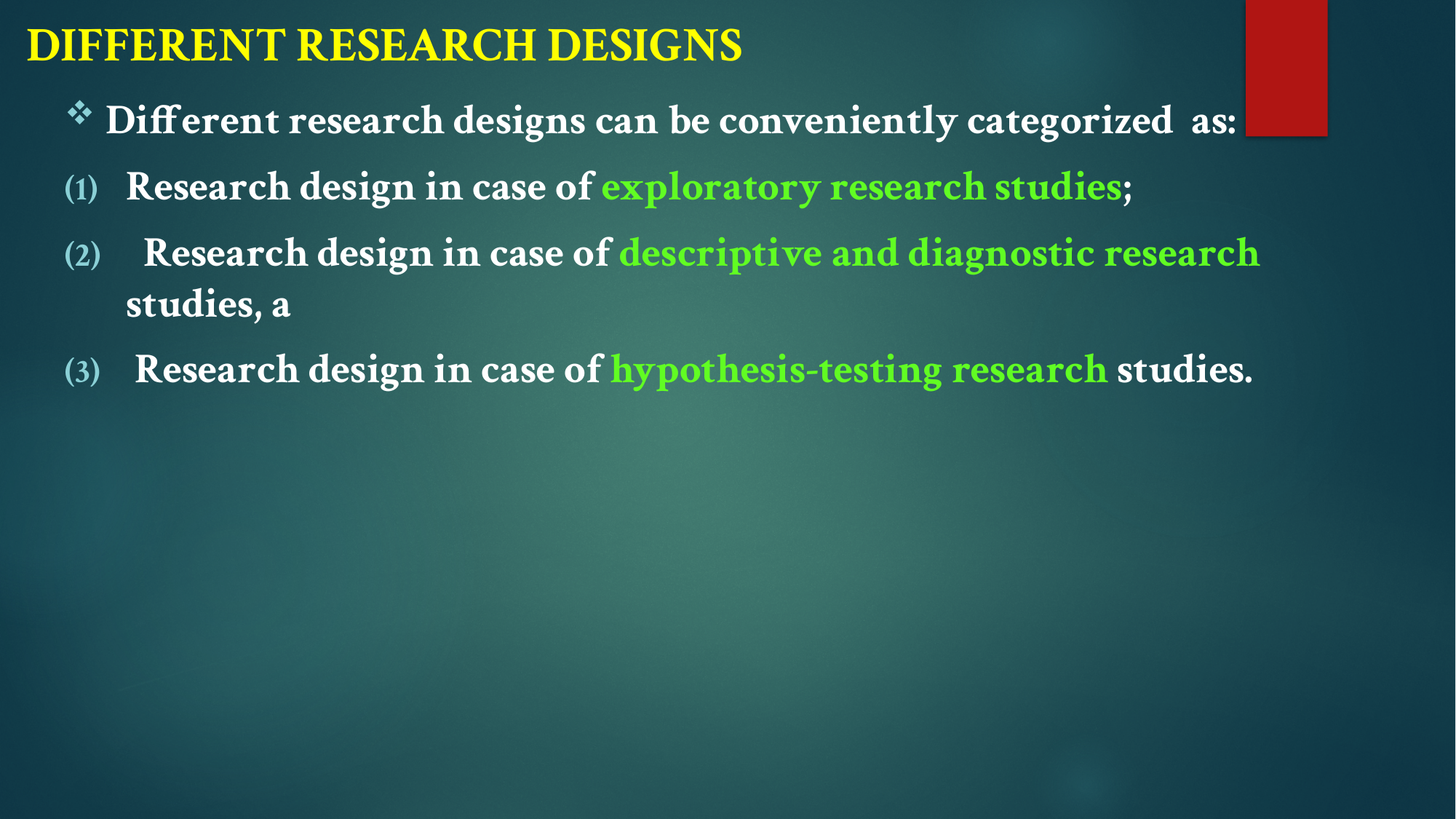

# DIFFERENT RESEARCH DESIGNS
Different research designs can be conveniently categorized  as:
Research design in case of exploratory research studies;
  Research design in case of descriptive and diagnostic research studies, a
 Research design in case of hypothesis-testing research studies.